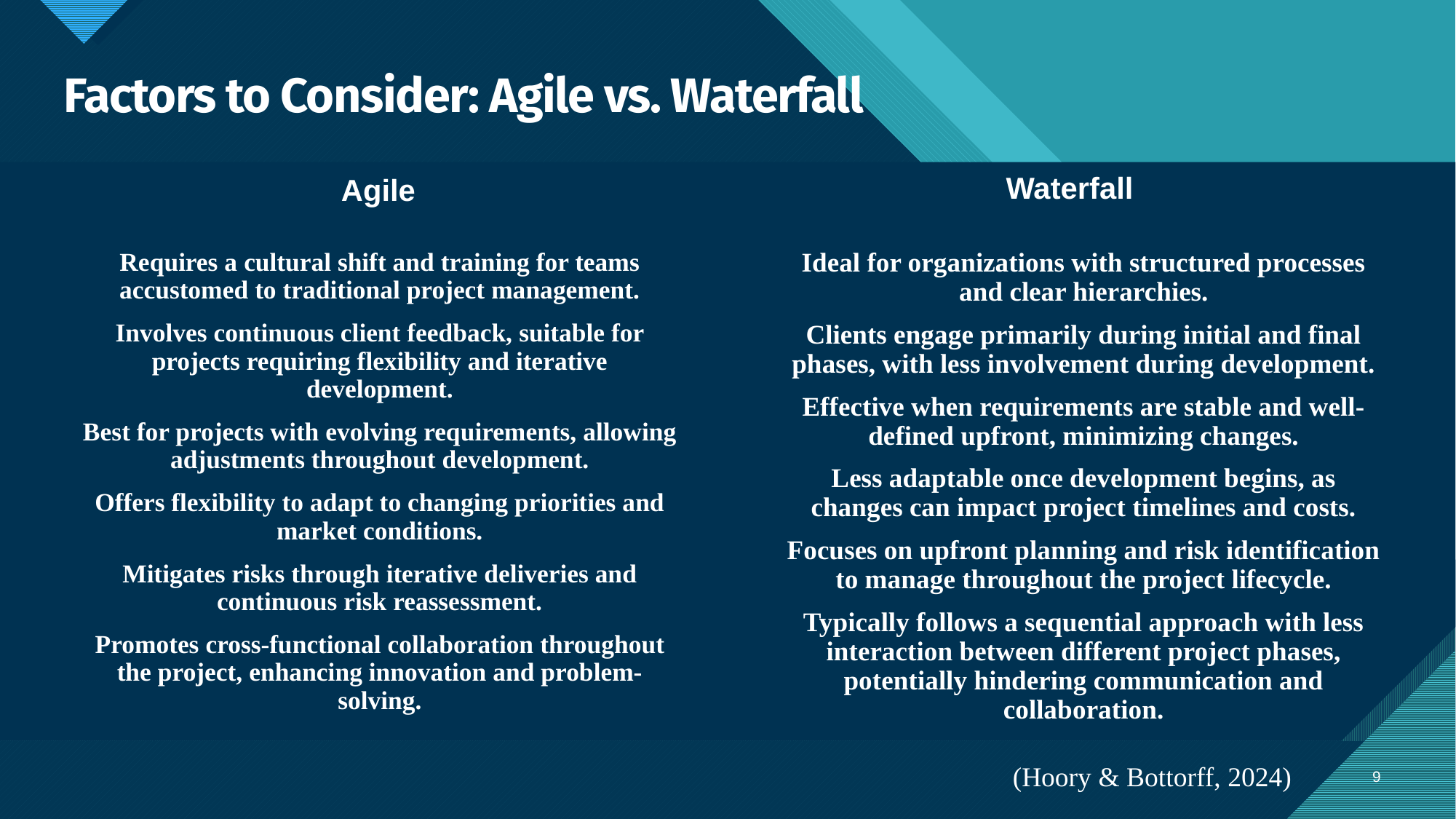

# Factors to Consider: Agile vs. Waterfall
Waterfall
Agile
Requires a cultural shift and training for teams accustomed to traditional project management.
Involves continuous client feedback, suitable for projects requiring flexibility and iterative development.
Best for projects with evolving requirements, allowing adjustments throughout development.
Offers flexibility to adapt to changing priorities and market conditions.
Mitigates risks through iterative deliveries and continuous risk reassessment.
Promotes cross-functional collaboration throughout the project, enhancing innovation and problem-solving.
Ideal for organizations with structured processes and clear hierarchies.
Clients engage primarily during initial and final phases, with less involvement during development.
Effective when requirements are stable and well-defined upfront, minimizing changes.
Less adaptable once development begins, as changes can impact project timelines and costs.
Focuses on upfront planning and risk identification to manage throughout the project lifecycle.
Typically follows a sequential approach with less interaction between different project phases, potentially hindering communication and collaboration.

(Hoory & Bottorff, 2024)
9